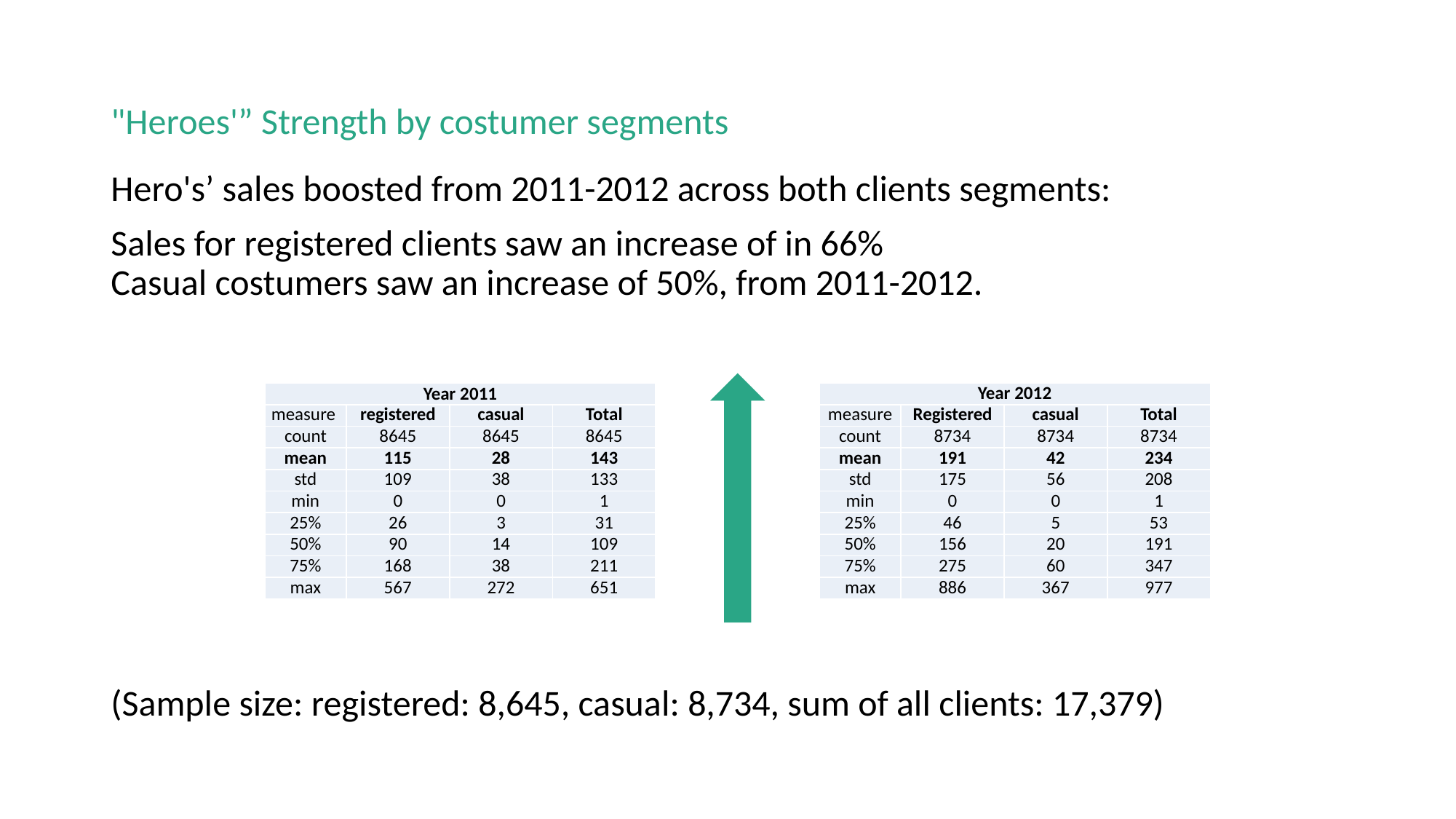

# "Heroes'” Strength by costumer segments
Hero's’ sales boosted from 2011-2012 across both clients segments:
Sales for registered clients saw an increase of in 66%
Casual costumers saw an increase of 50%, from 2011-2012.

(Sample size: registered: 8,645, casual: 8,734, sum of all clients: 17,379)

| Year 2011 |  |  |  |
| --- | --- | --- | --- |
| measure | registered | casual | Total |
| count | 8645 | 8645 | 8645 |
| mean | 115 | 28 | 143 |
| std | 109 | 38 | 133 |
| min | 0 | 0 | 1 |
| 25% | 26 | 3 | 31 |
| 50% | 90 | 14 | 109 |
| 75% | 168 | 38 | 211 |
| max | 567 | 272 | 651 |
| Year 2012 |  |  |  |
| --- | --- | --- | --- |
| measure | Registered | casual | Total |
| count | 8734 | 8734 | 8734 |
| mean | 191 | 42 | 234 |
| std | 175 | 56 | 208 |
| min | 0 | 0 | 1 |
| 25% | 46 | 5 | 53 |
| 50% | 156 | 20 | 191 |
| 75% | 275 | 60 | 347 |
| max | 886 | 367 | 977 |